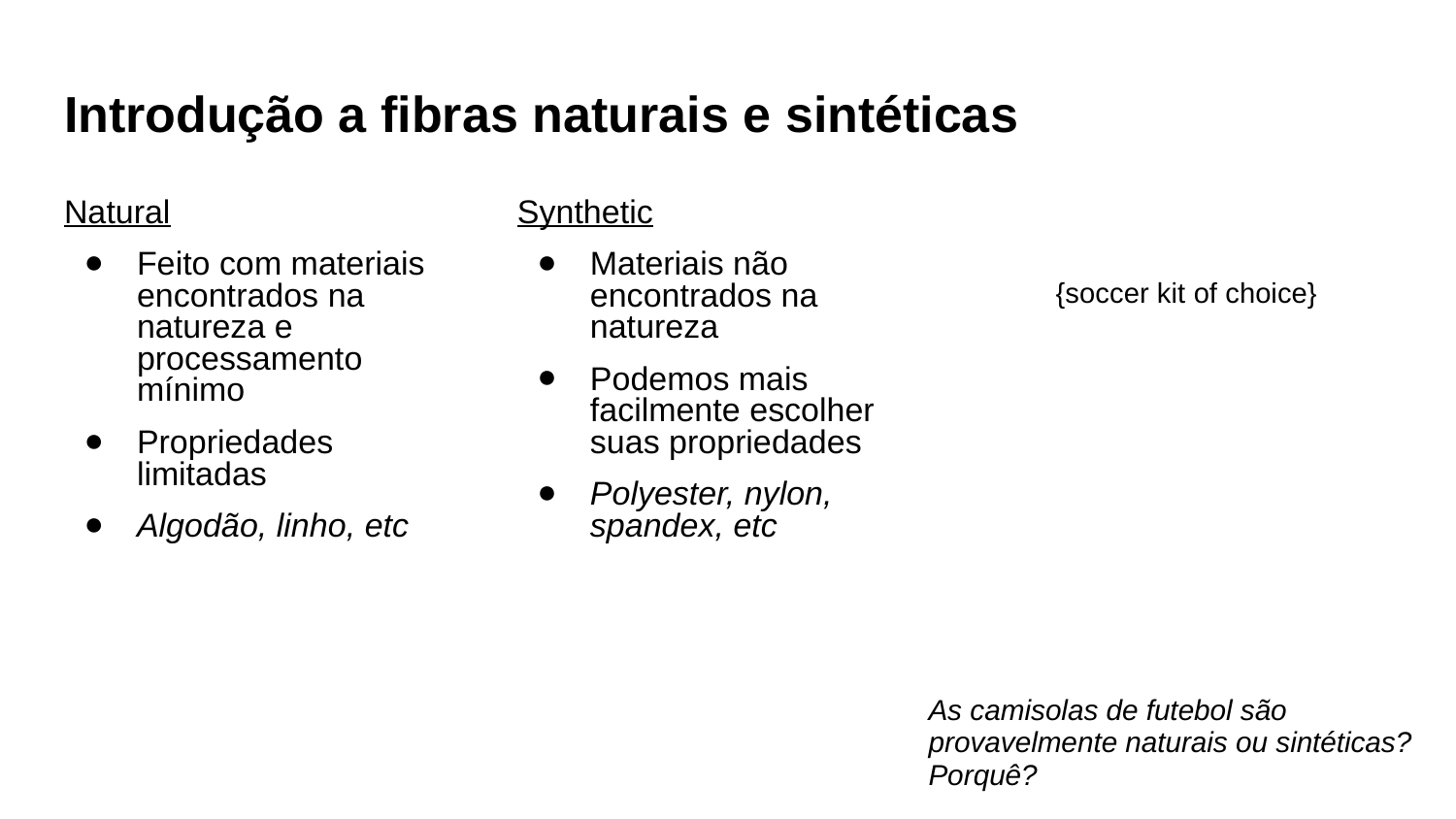

# Introdução a fibras naturais e sintéticas
Natural
Feito com materiais encontrados na natureza e processamento mínimo
Propriedades limitadas
Algodão, linho, etc

Synthetic
Materiais não encontrados na natureza
Podemos mais facilmente escolher suas propriedades
Polyester, nylon, spandex, etc

{soccer kit of choice}
As camisolas de futebol são provavelmente naturais ou sintéticas? Porquê?